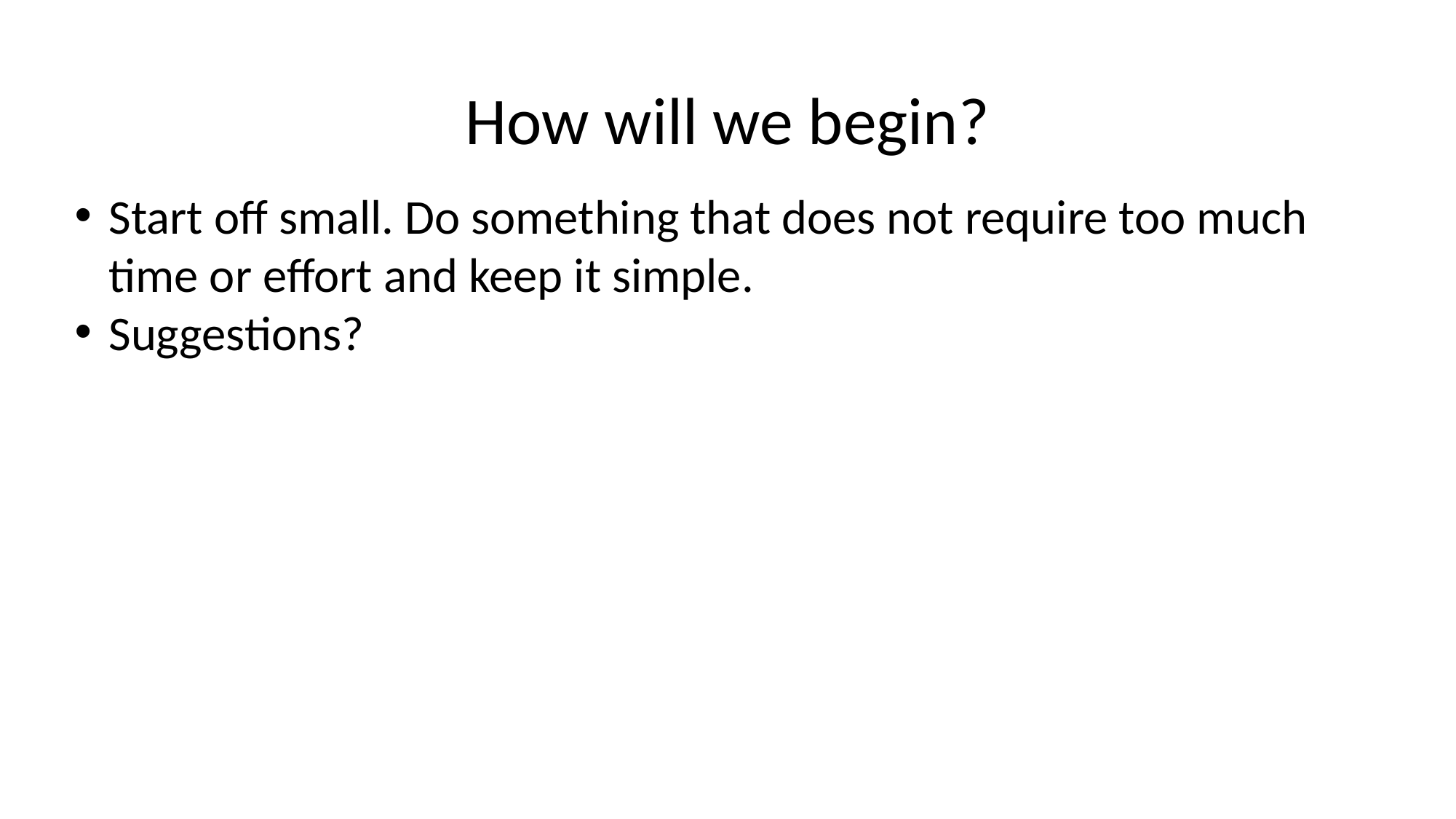

# How will we begin?
Start off small. Do something that does not require too much time or effort and keep it simple.
Suggestions?